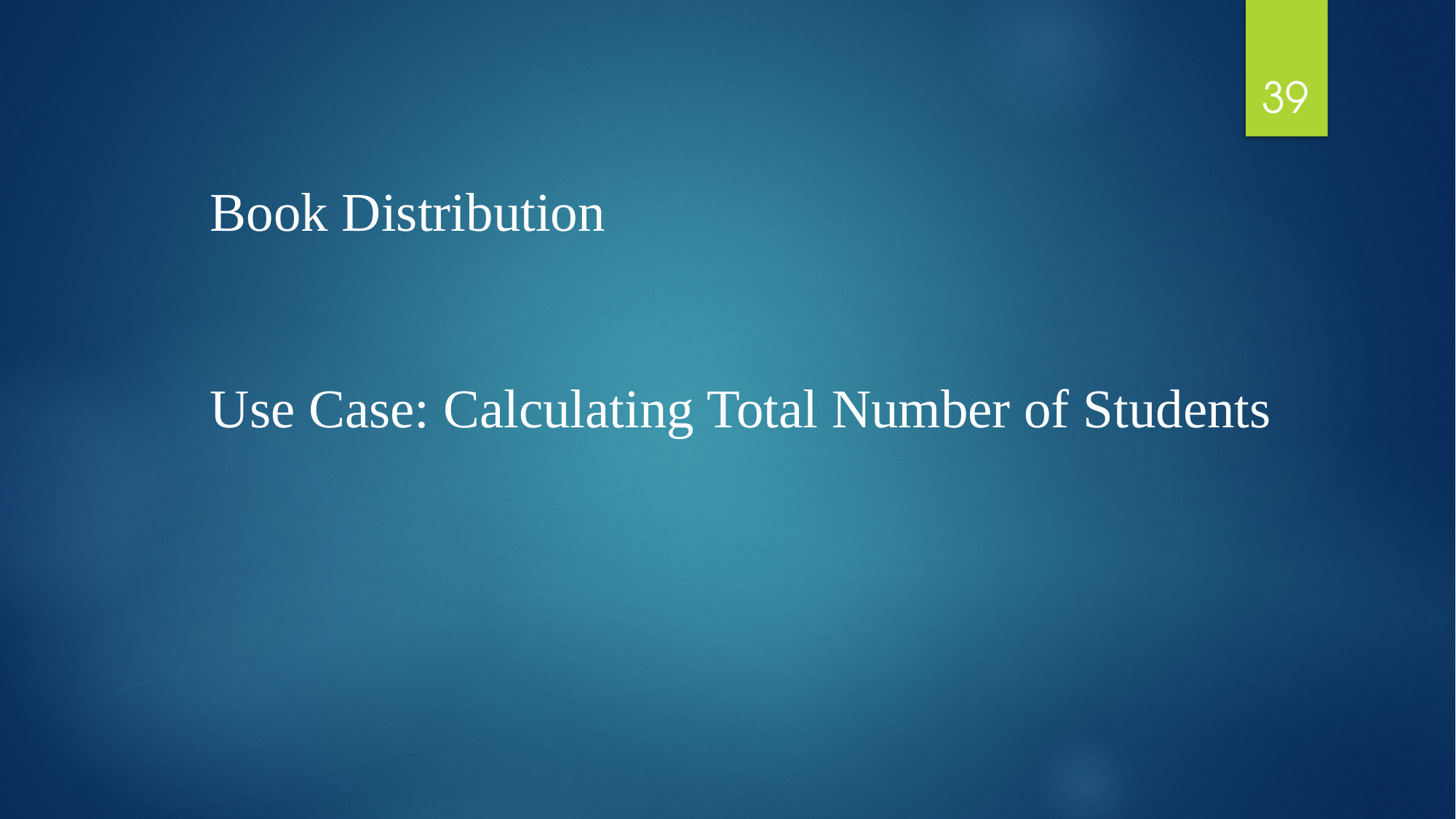

39
Book Distribution

Use Case: Calculating Total Number of Students